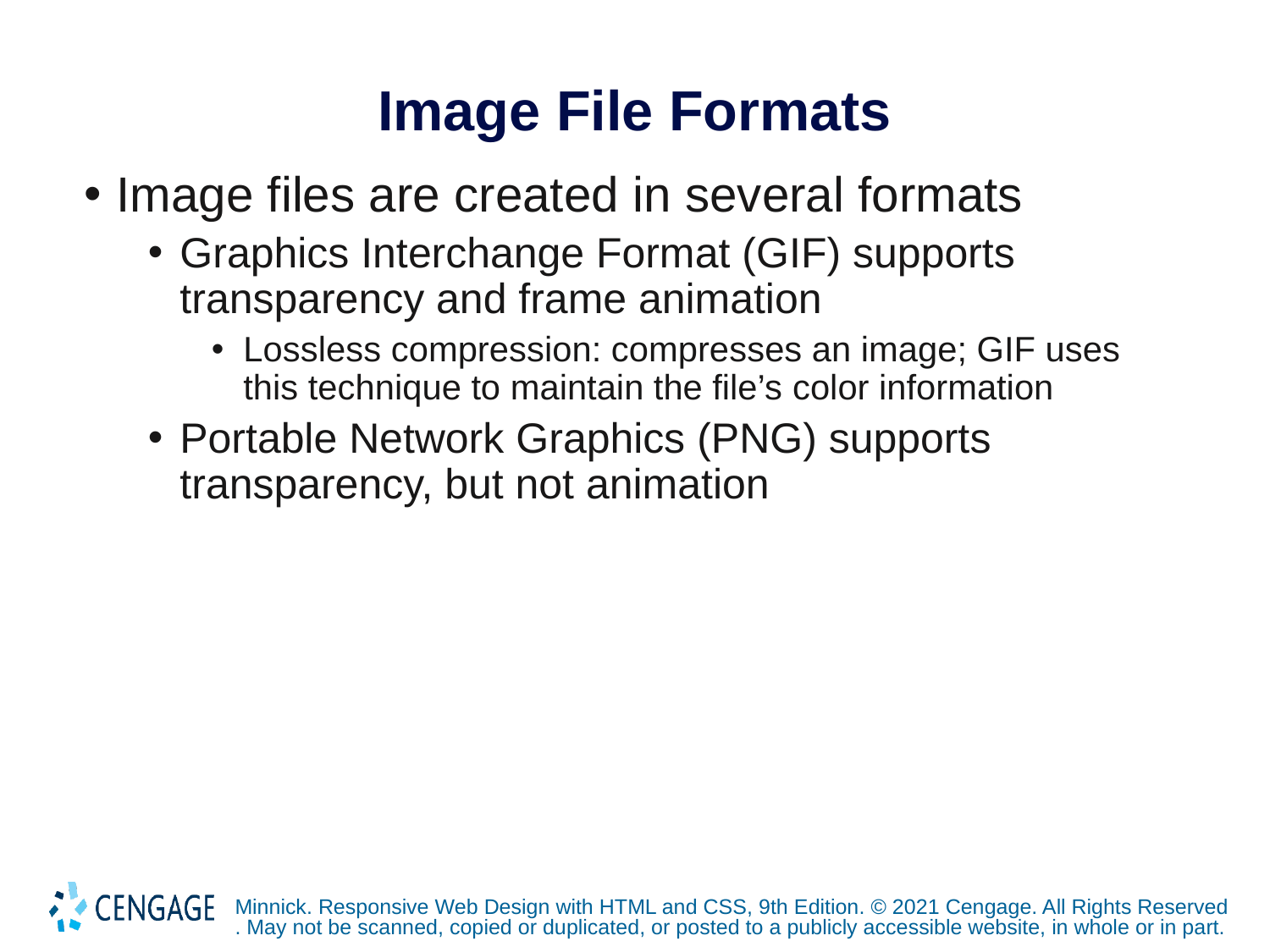

# Image File Formats
Image files are created in several formats
Graphics Interchange Format (GIF) supports transparency and frame animation
Lossless compression: compresses an image; GIF uses this technique to maintain the file’s color information
Portable Network Graphics (PNG) supports transparency, but not animation
Minnick. Responsive Web Design with HTML and CSS, 9th Edition. © 2021 Cengage. All Rights Reserved. May not be scanned, copied or duplicated, or posted to a publicly accessible website, in whole or in part.